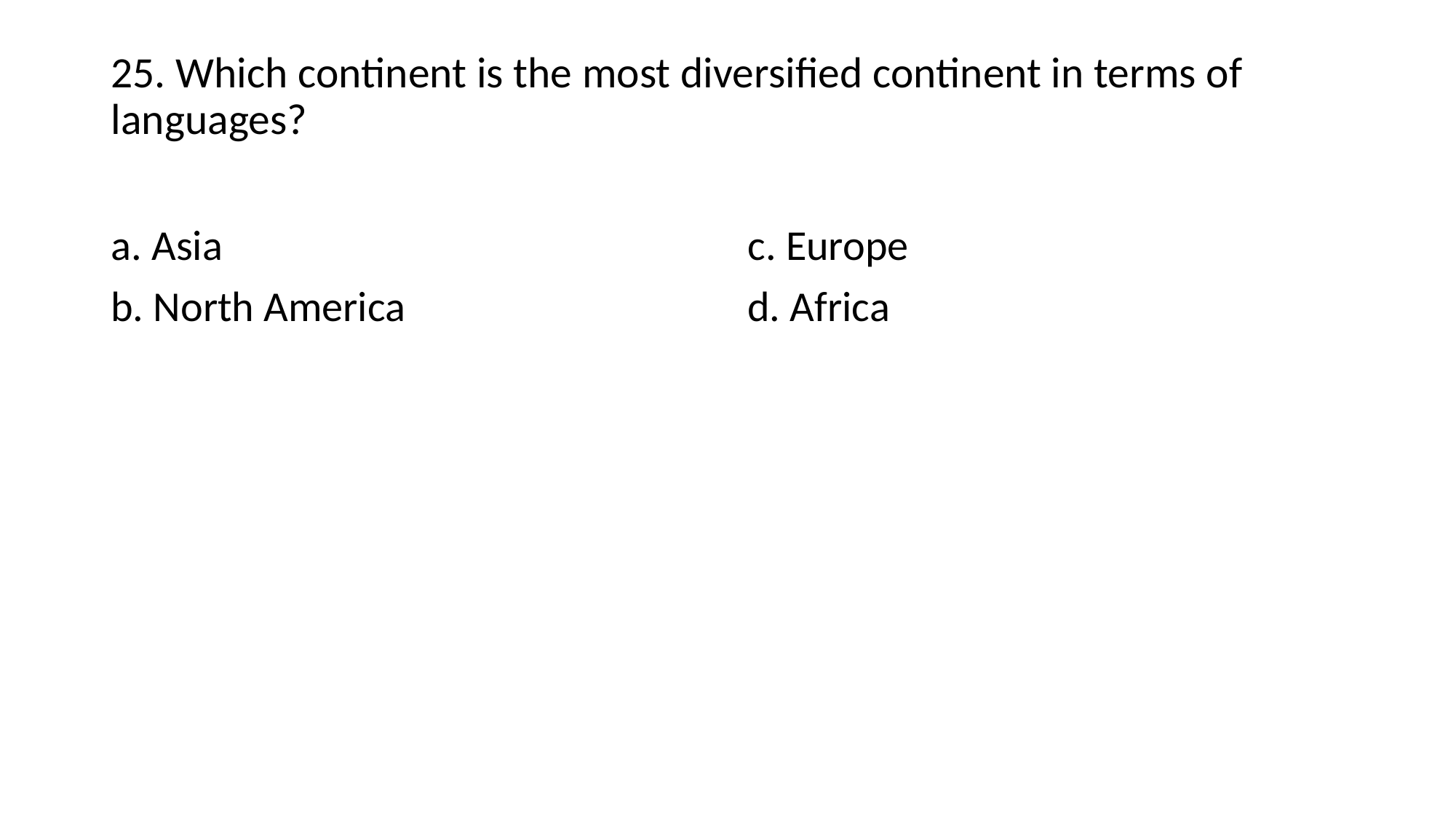

# 25. Which continent is the most diversified continent in terms of languages?
a. Asia
b. North America

c. Europe
d. Africa